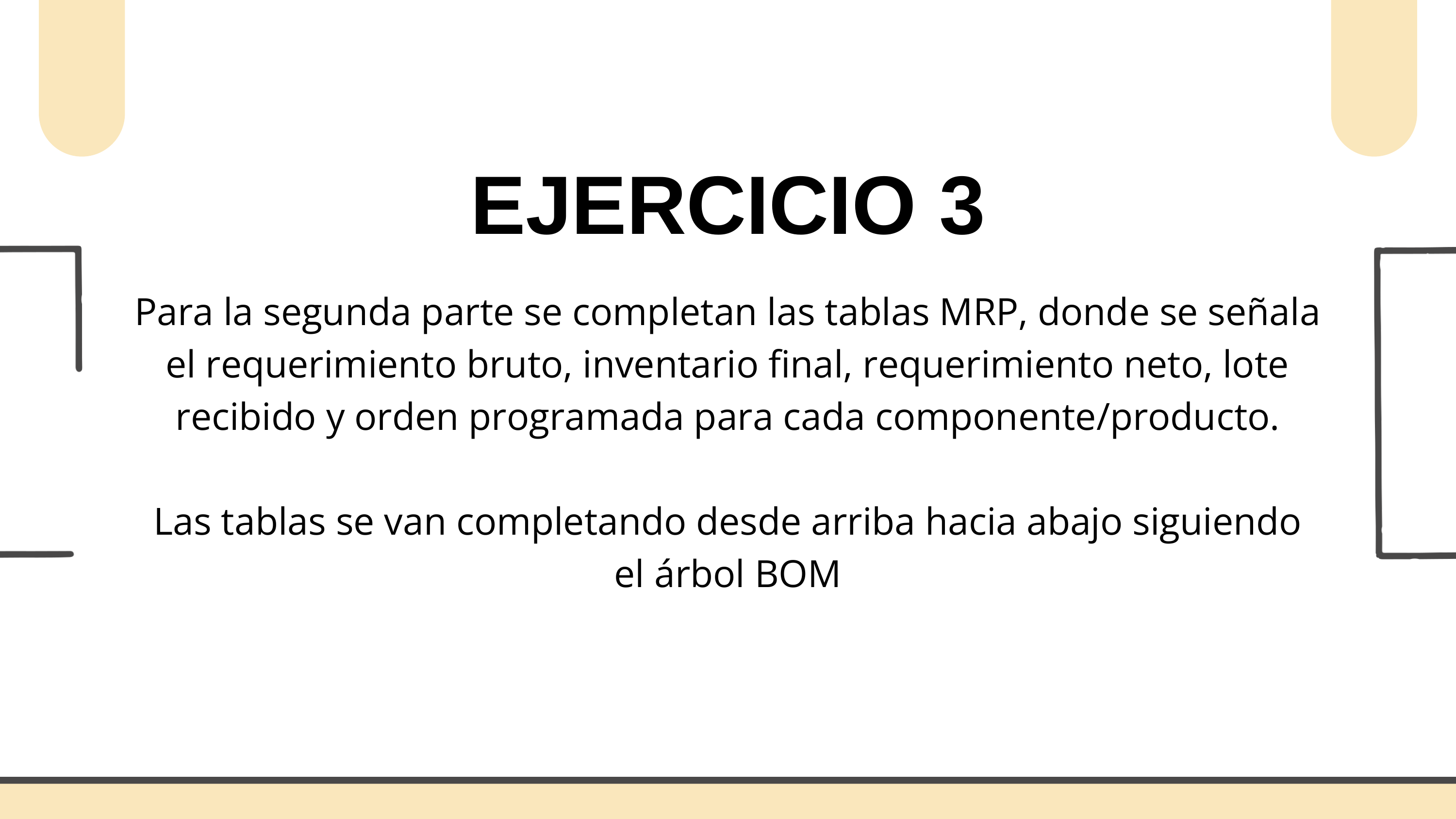

EJERCICIO 3

Para la segunda parte se completan las tablas MRP, donde se señala el requerimiento bruto, inventario final, requerimiento neto, lote recibido y orden programada para cada componente/producto.

Las tablas se van completando desde arriba hacia abajo siguiendo el árbol BOM